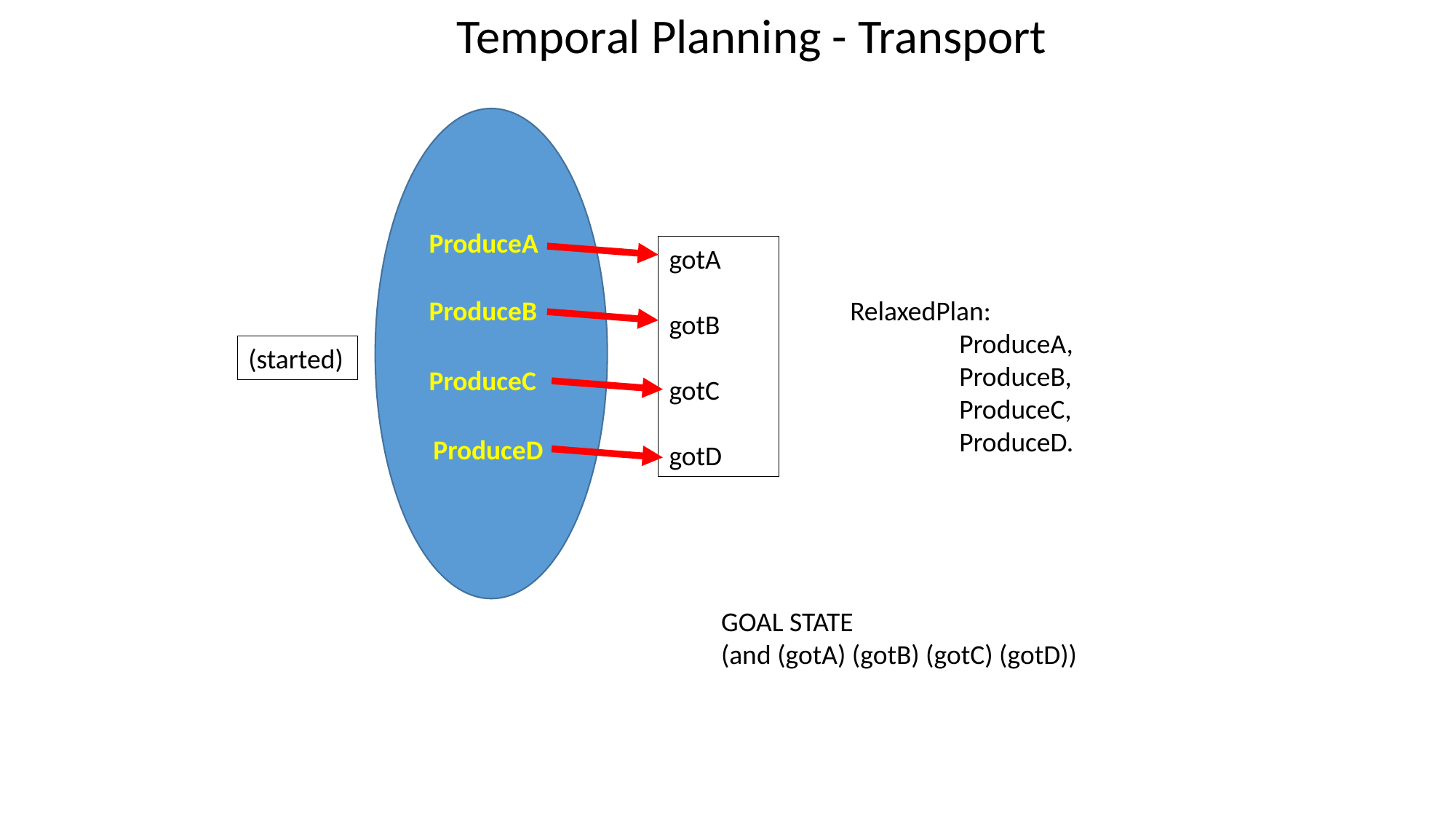

Temporal Planning - Transport

ProduceA
gotA

gotB

gotC

gotD
ProduceB
RelaxedPlan:
	ProduceA,
	ProduceB,
	ProduceC,		ProduceD.
(started)
ProduceC
ProduceD
GOAL STATE
(and (gotA) (gotB) (gotC) (gotD))